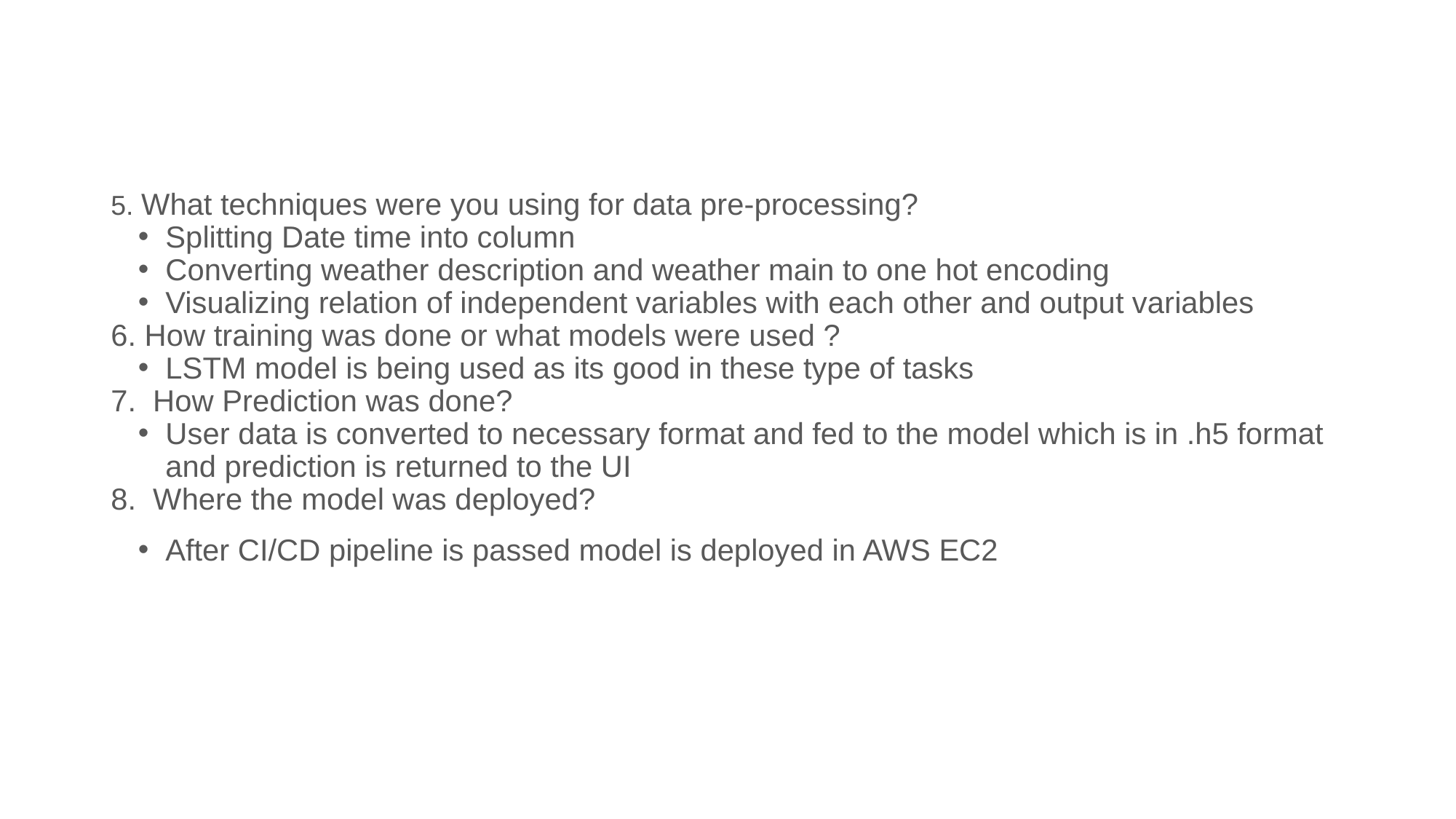

5. What techniques were you using for data pre-processing?
Splitting Date time into column
Converting weather description and weather main to one hot encoding
Visualizing relation of independent variables with each other and output variables
6. How training was done or what models were used ?
LSTM model is being used as its good in these type of tasks
7.  How Prediction was done?
User data is converted to necessary format and fed to the model which is in .h5 format and prediction is returned to the UI
8.  Where the model was deployed?
After CI/CD pipeline is passed model is deployed in AWS EC2